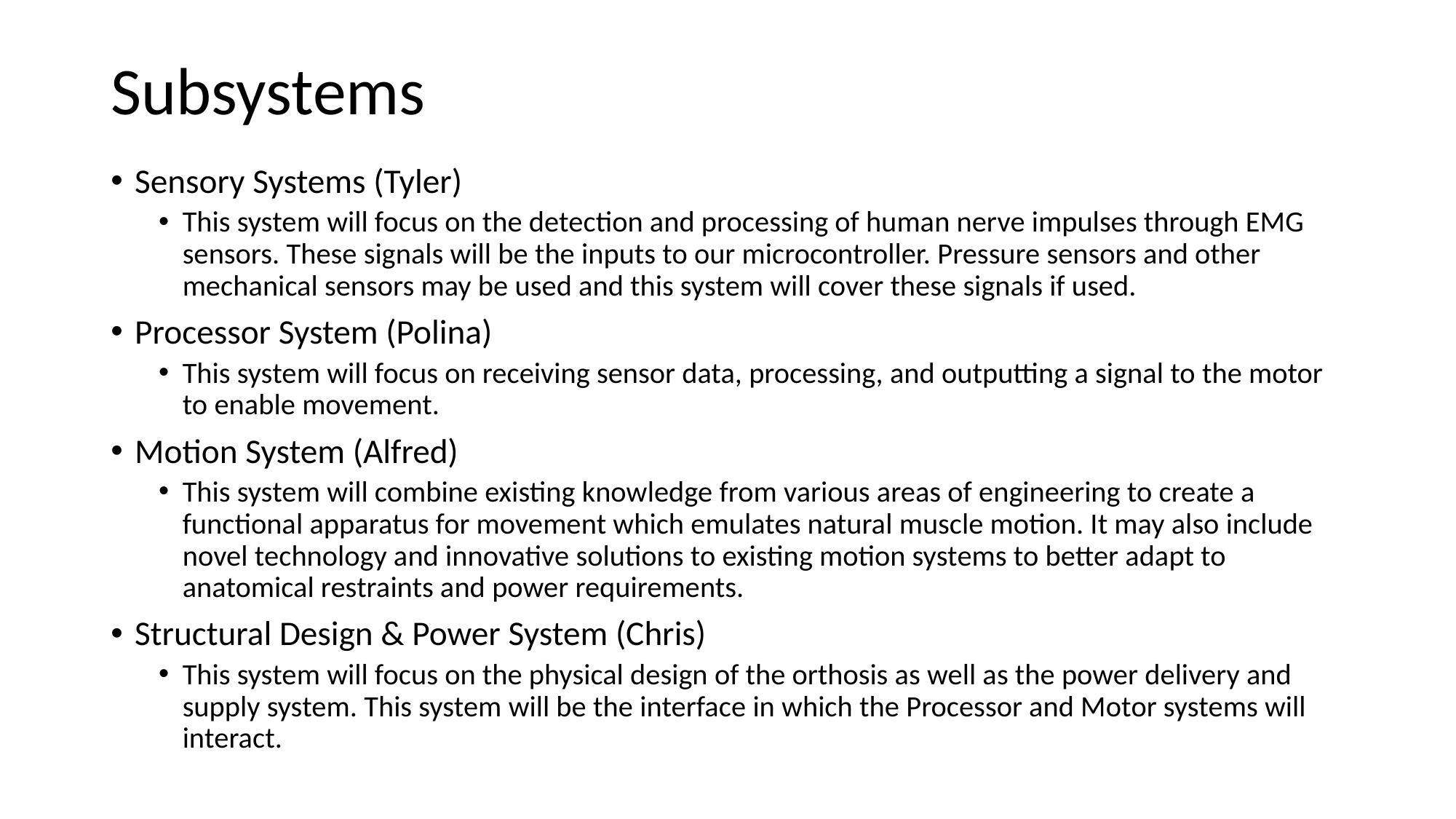

# Subsystems
Sensory Systems (Tyler)
This system will focus on the detection and processing of human nerve impulses through EMG sensors. These signals will be the inputs to our microcontroller. Pressure sensors and other mechanical sensors may be used and this system will cover these signals if used.
Processor System (Polina)
This system will focus on receiving sensor data, processing, and outputting a signal to the motor to enable movement.
Motion System (Alfred)
This system will combine existing knowledge from various areas of engineering to create a functional apparatus for movement which emulates natural muscle motion. It may also include novel technology and innovative solutions to existing motion systems to better adapt to anatomical restraints and power requirements.
Structural Design & Power System (Chris)
This system will focus on the physical design of the orthosis as well as the power delivery and supply system. This system will be the interface in which the Processor and Motor systems will interact.